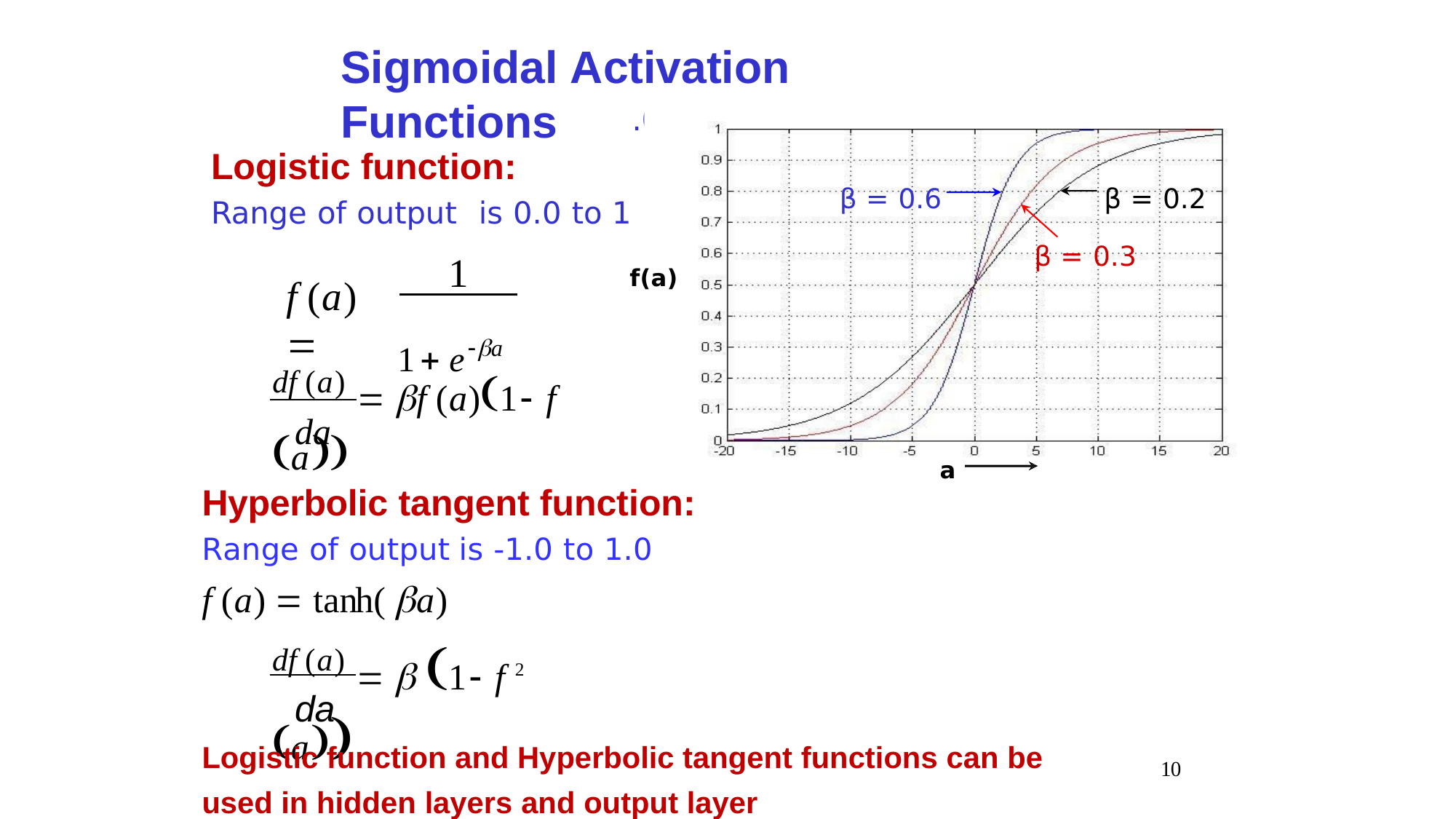

Sigmoidal Activation Functions

.0
Logistic function:
Range of output	is 0.0 to 1
β = 0.6
β = 0.2

β = 0.3
1
f(a)
f (a) =

1+ e−βa
df (a) = βf (a)(1− f (a))

da
Hyperbolic tangent function:
Range of output is -1.0 to 1.0
f (a) = tanh( βa)
a

df (a) = β (1− f 2 (a))

da
Logistic function and Hyperbolic tangent functions can be used in hidden layers and output layer
10